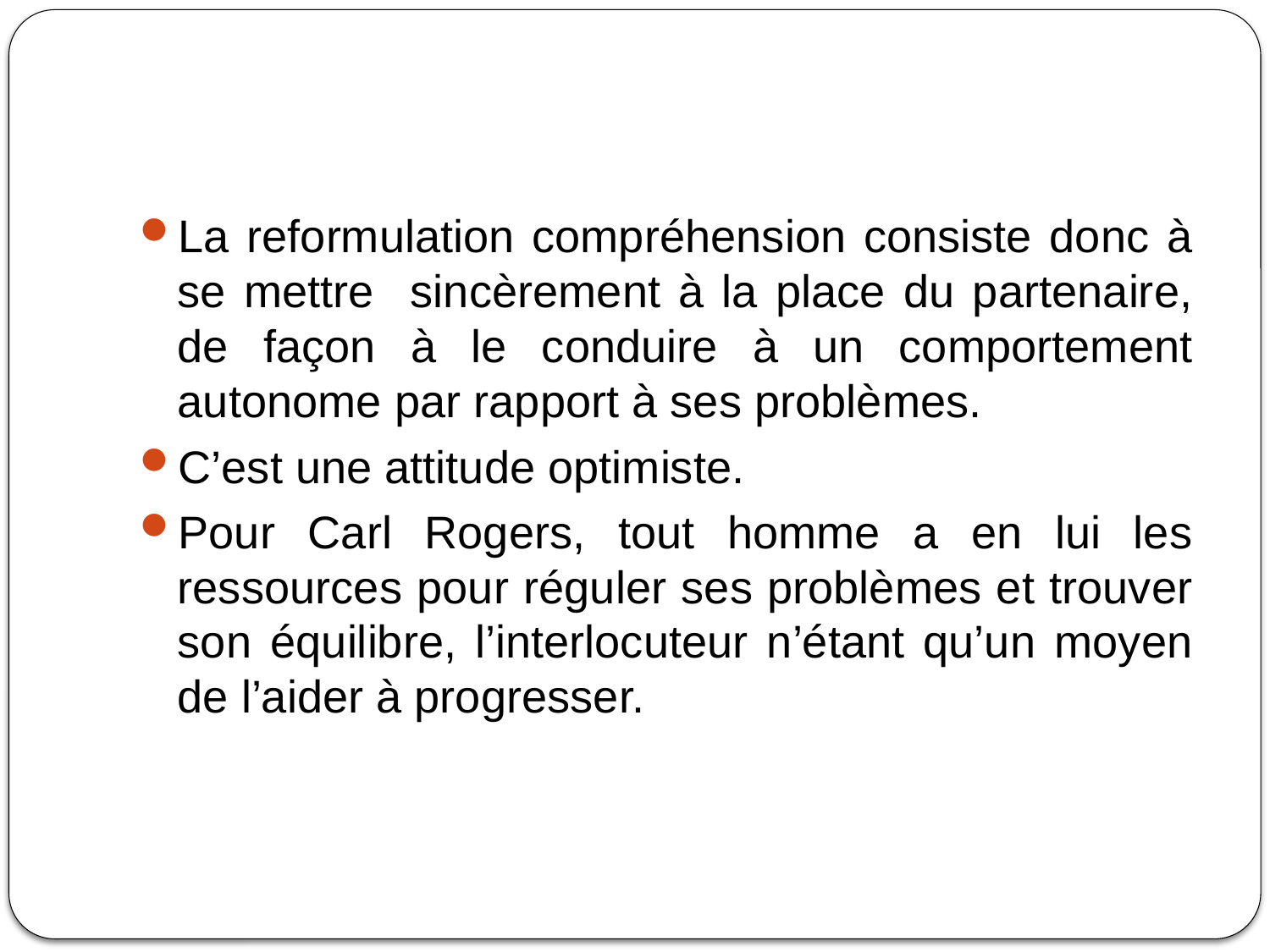

#
La reformulation compréhension consiste donc à se mettre  sincèrement à la place du partenaire, de façon à le conduire à un comportement autonome par rapport à ses problèmes.
C’est une attitude optimiste.
Pour Carl Rogers, tout homme a en lui les ressources pour réguler ses problèmes et trouver son équilibre, l’interlocuteur n’étant qu’un moyen de l’aider à progresser.